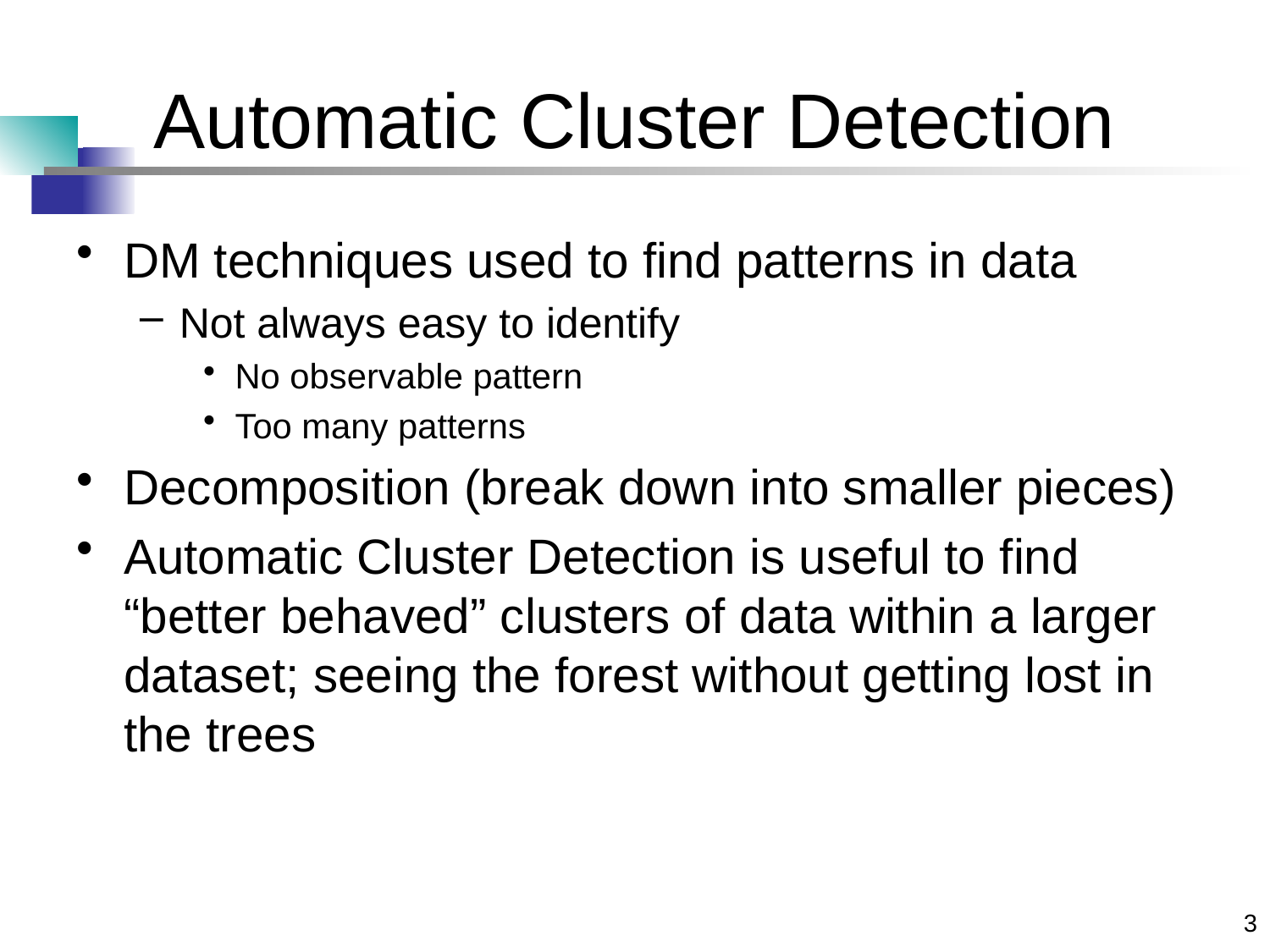

# Automatic Cluster Detection
DM techniques used to find patterns in data
Not always easy to identify
No observable pattern
Too many patterns
Decomposition (break down into smaller pieces)
Automatic Cluster Detection is useful to find “better behaved” clusters of data within a larger dataset; seeing the forest without getting lost in the trees